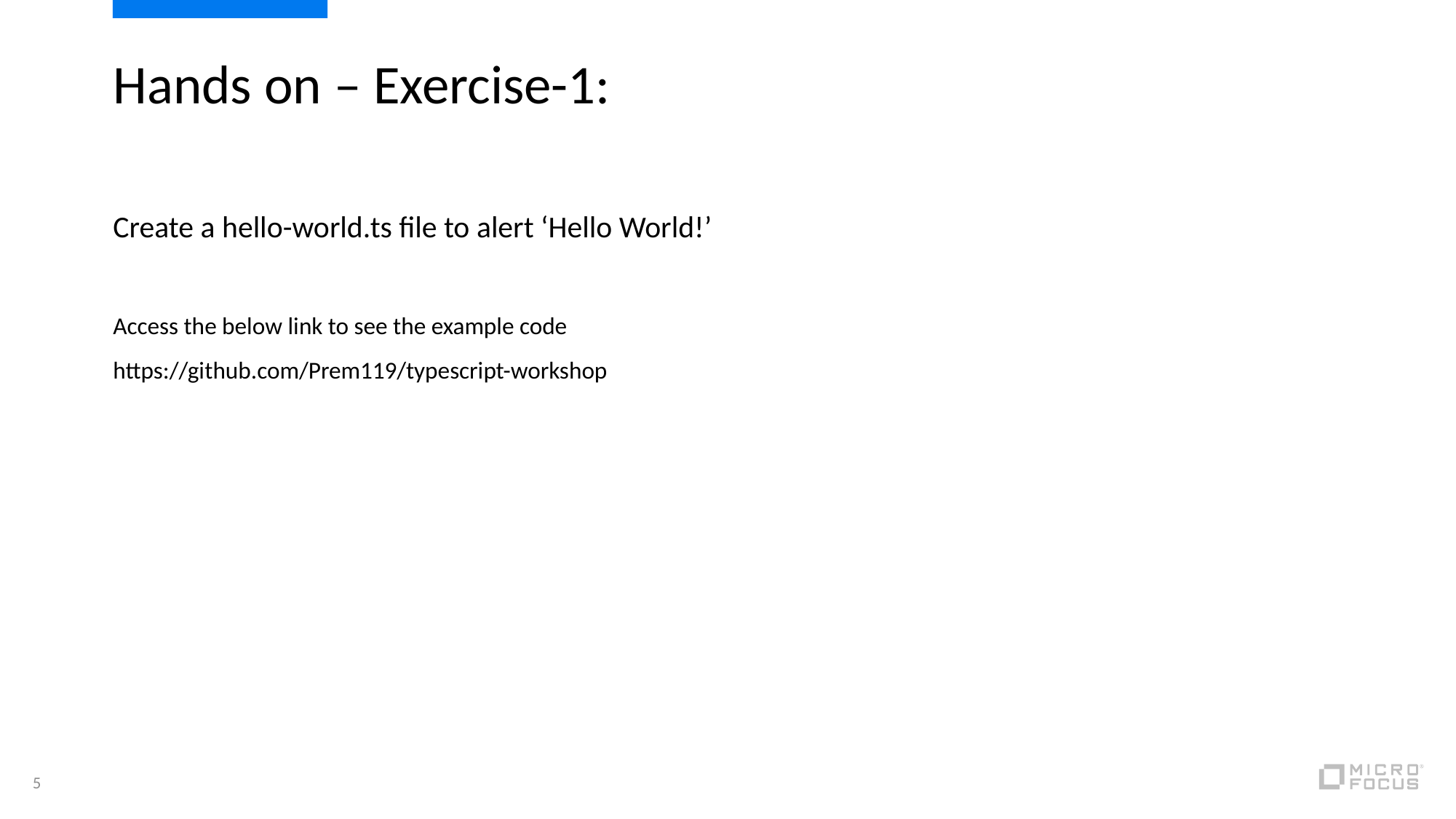

# Hands on – Exercise-1:

Create a hello-world.ts file to alert ‘Hello World!’

Access the below link to see the example code
https://github.com/Prem119/typescript-workshop

5